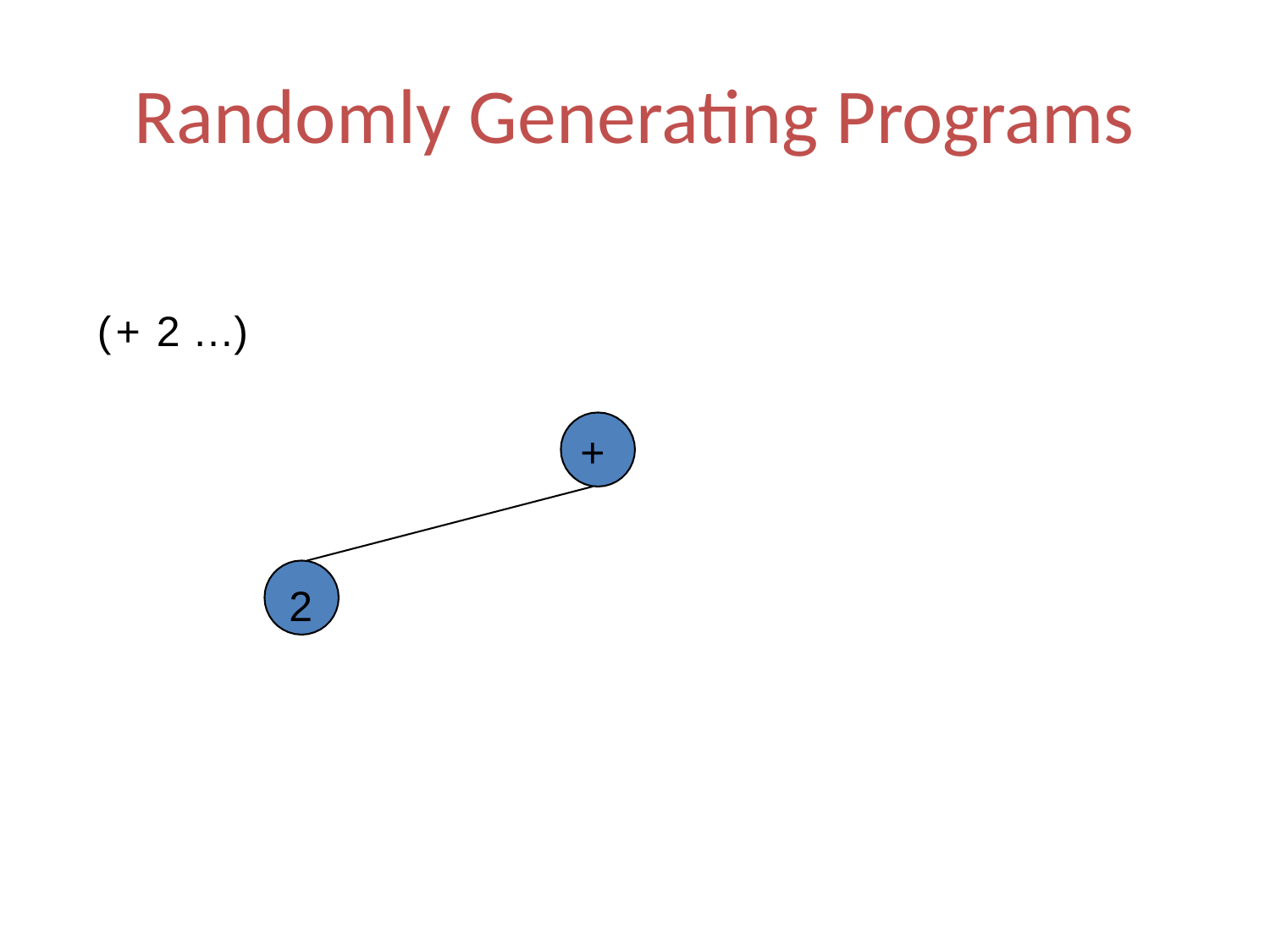

# Randomly Generating Programs
(+ 2 …)

+

2